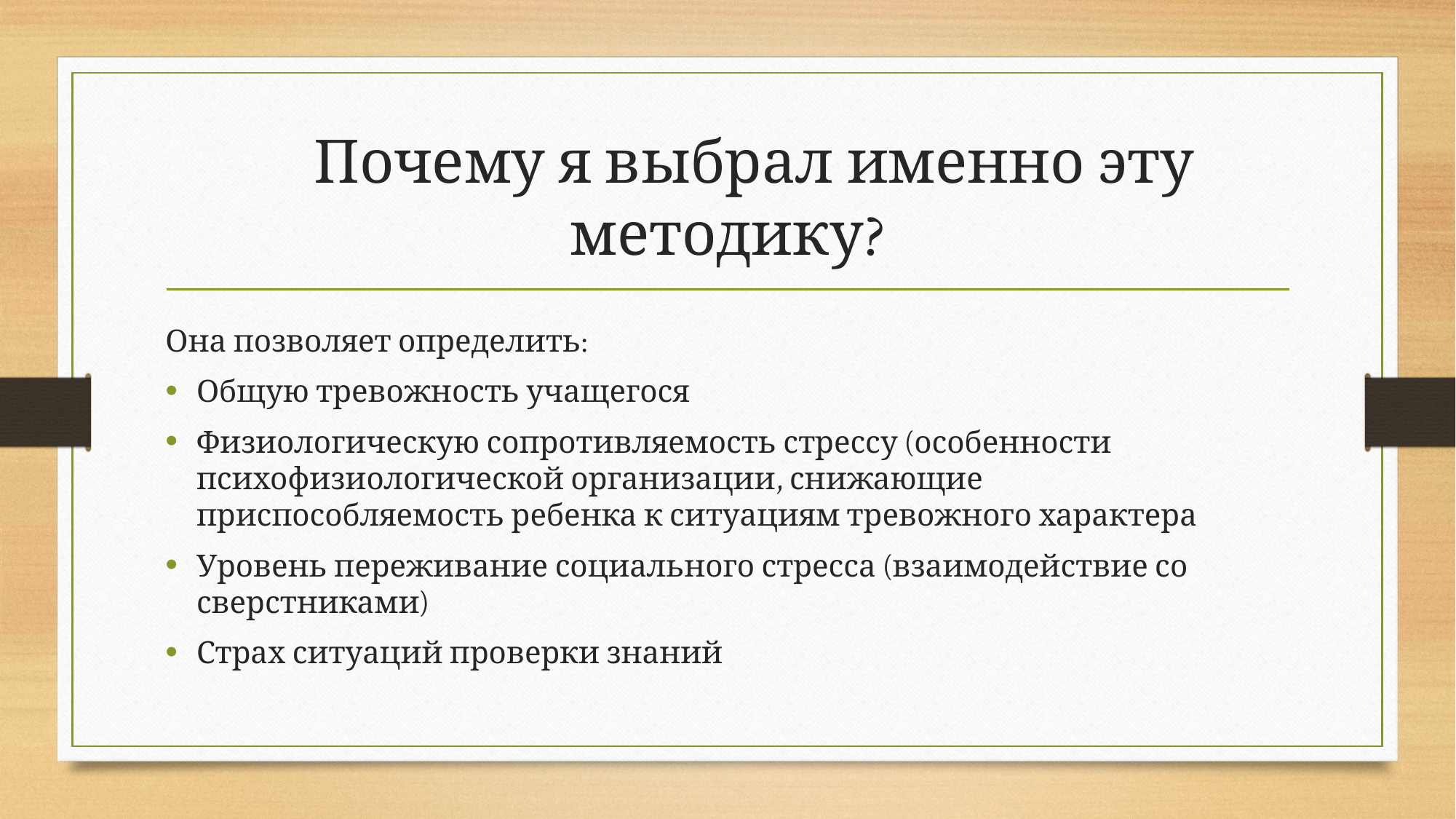

# Почему я выбрал именно эту методику?
Она позволяет определить:
Общую тревожность учащегося
Физиологическую сопротивляемость стрессу (особенности психофизиологической организации, снижающие приспособляемость ребенка к ситуациям тревожного характера
Уровень переживание социального стресса (взаимодействие со сверстниками)
Страх ситуаций проверки знаний